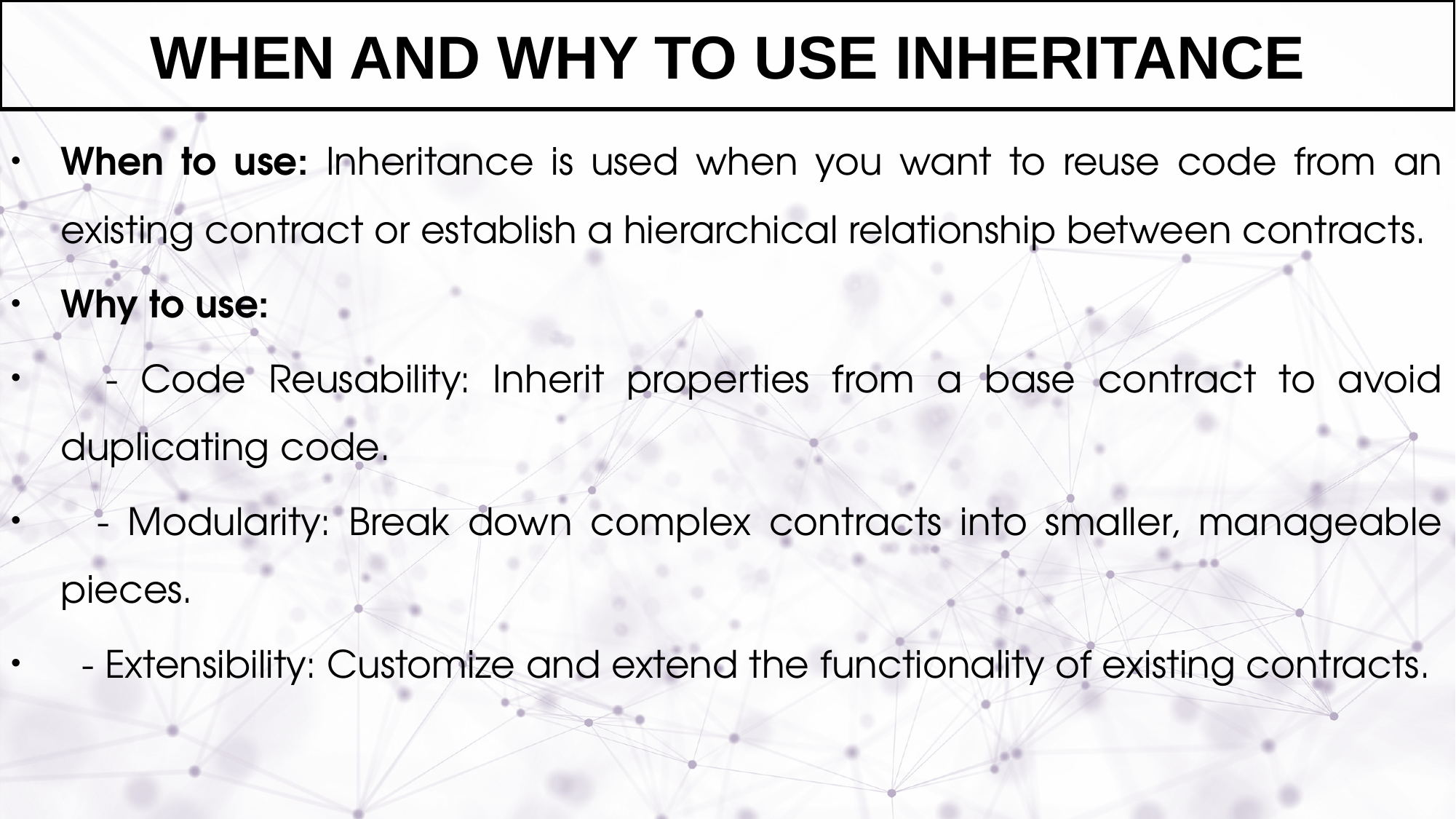

# WHEN AND WHY TO USE INHERITANCE
When to use: Inheritance is used when you want to reuse code from an existing contract or establish a hierarchical relationship between contracts.
Why to use:
  - Code Reusability: Inherit properties from a base contract to avoid duplicating code.
  - Modularity: Break down complex contracts into smaller, manageable pieces.
  - Extensibility: Customize and extend the functionality of existing contracts.